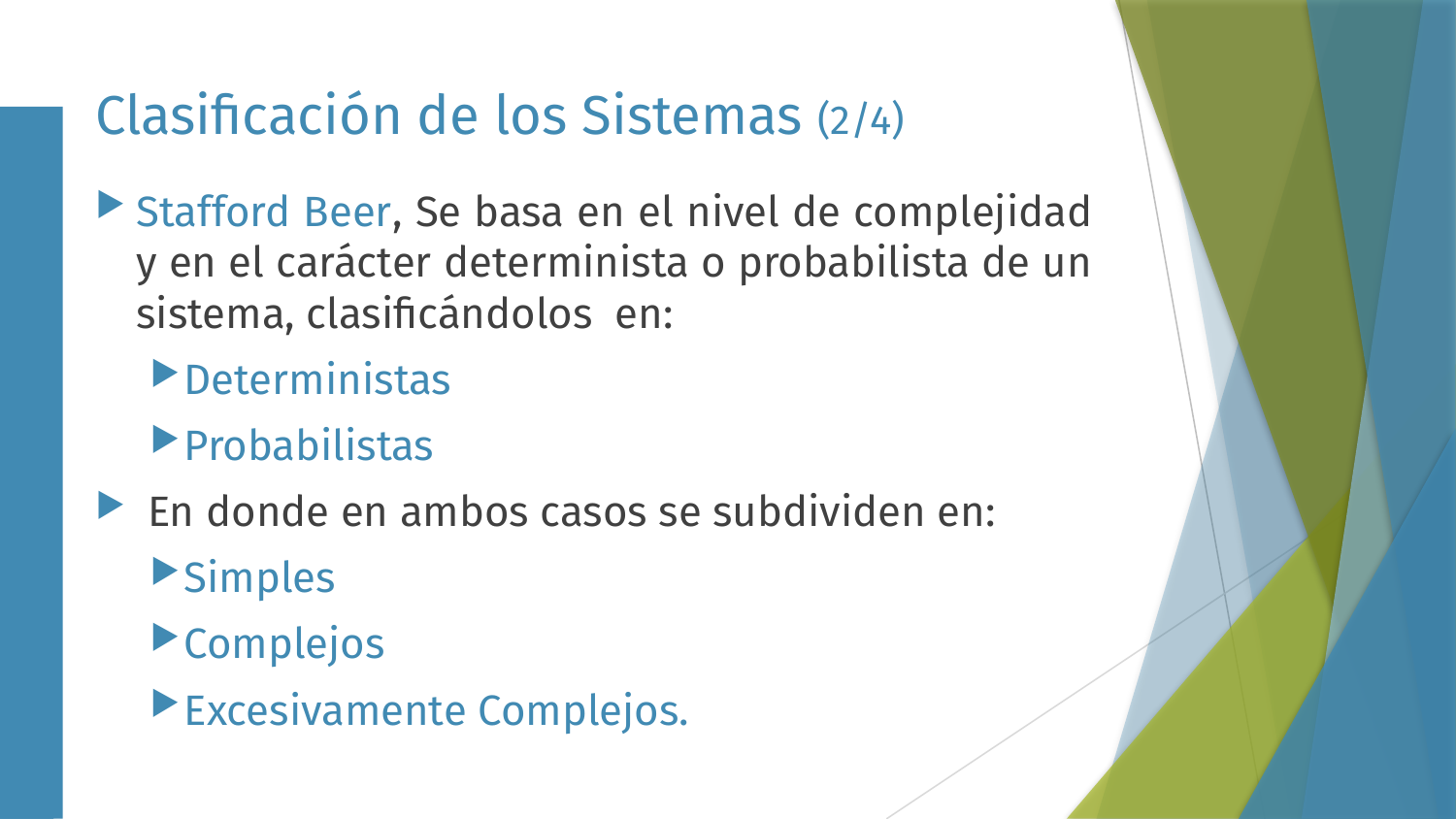

# Clasificación de los Sistemas (2/4)
Stafford Beer, Se basa en el nivel de complejidad y en el carácter determinista o probabilista de un sistema, clasificándolos  en:
Deterministas
Probabilistas
 En donde en ambos casos se subdividen en:
Simples
Complejos
Excesivamente Complejos.